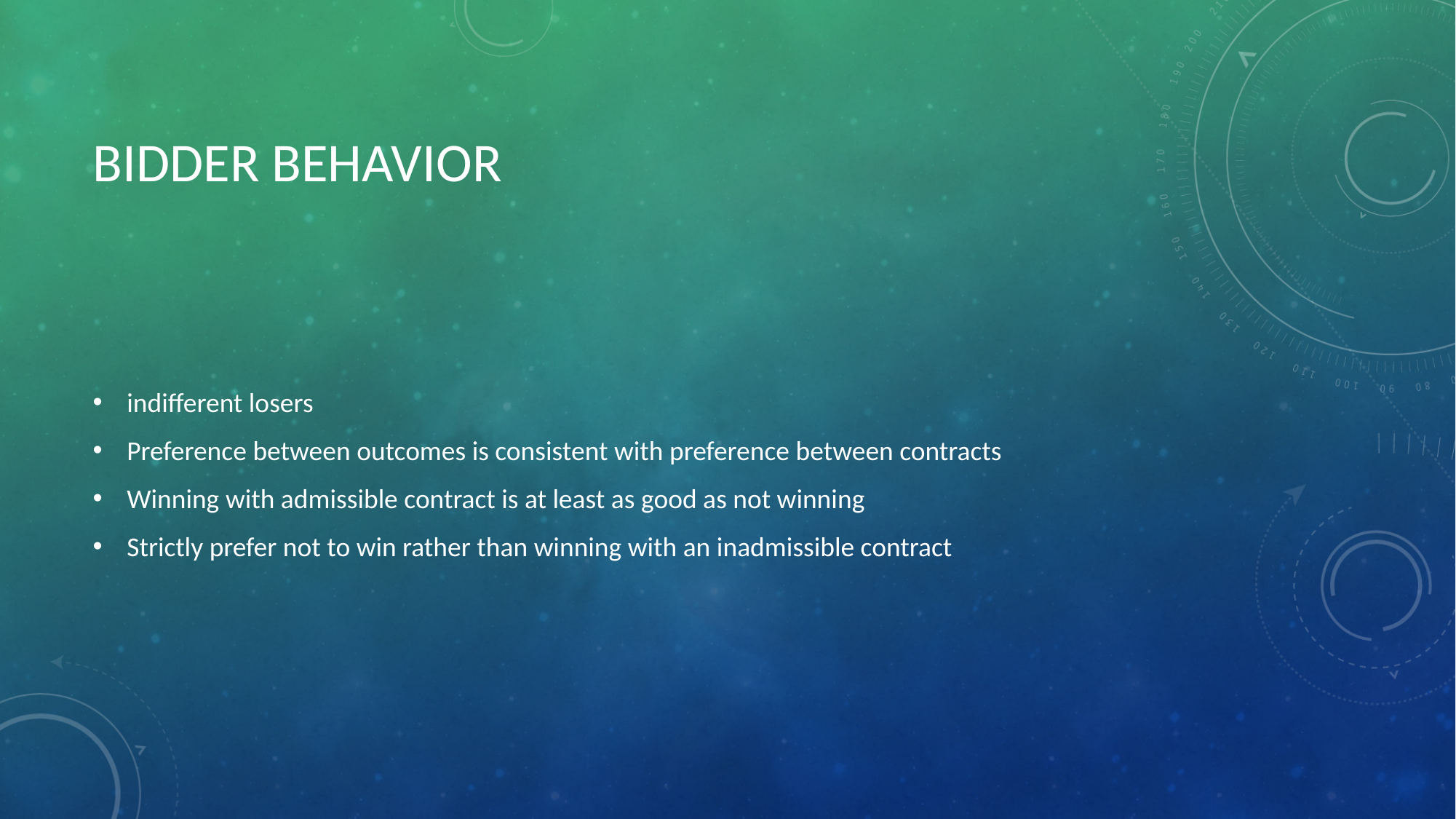

# Bidder Behavior
indifferent losers
Preference between outcomes is consistent with preference between contracts
Winning with admissible contract is at least as good as not winning
Strictly prefer not to win rather than winning with an inadmissible contract